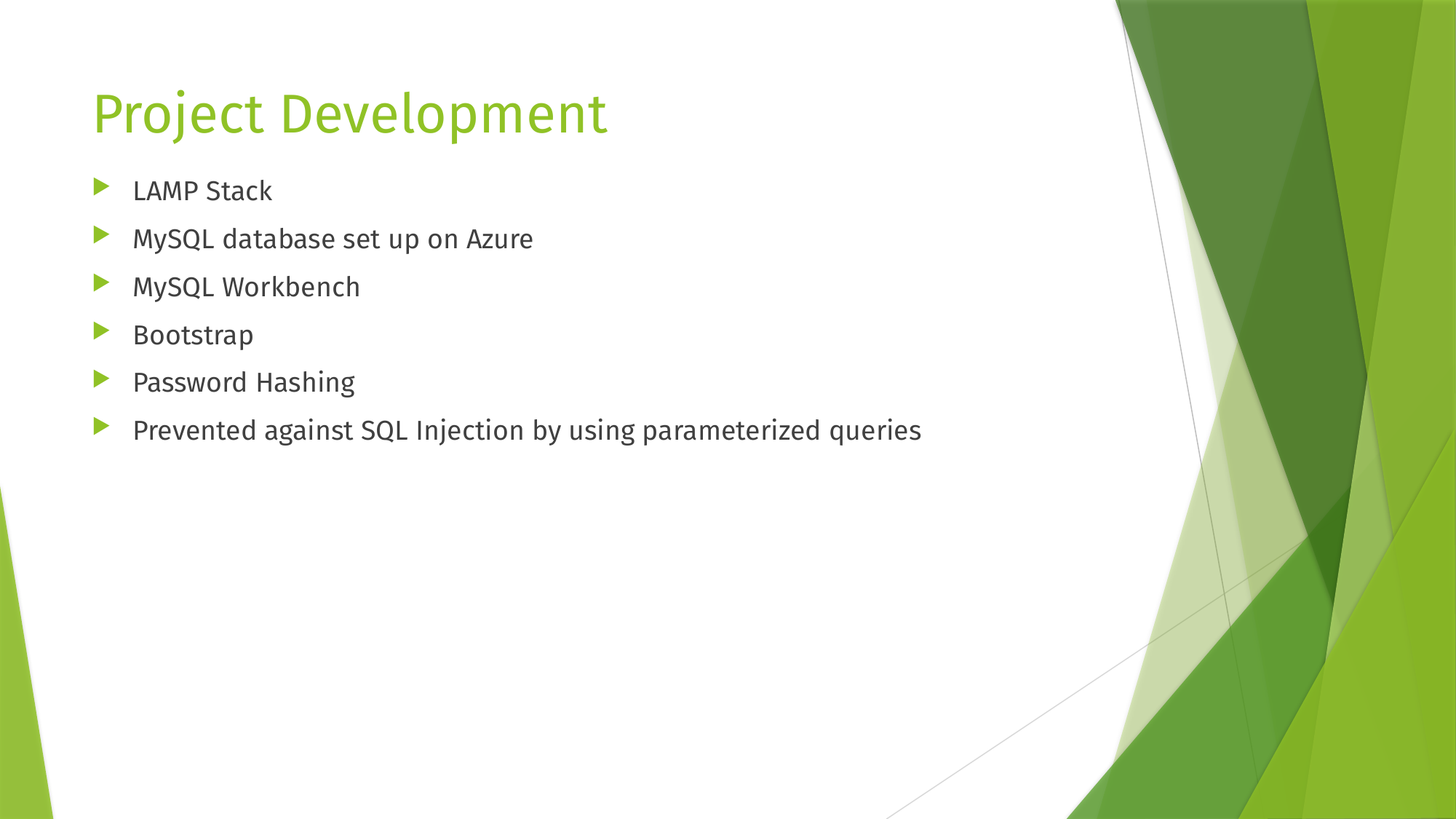

# Project Development
LAMP Stack
MySQL database set up on Azure
MySQL Workbench
Bootstrap
Password Hashing
Prevented against SQL Injection by using parameterized queries